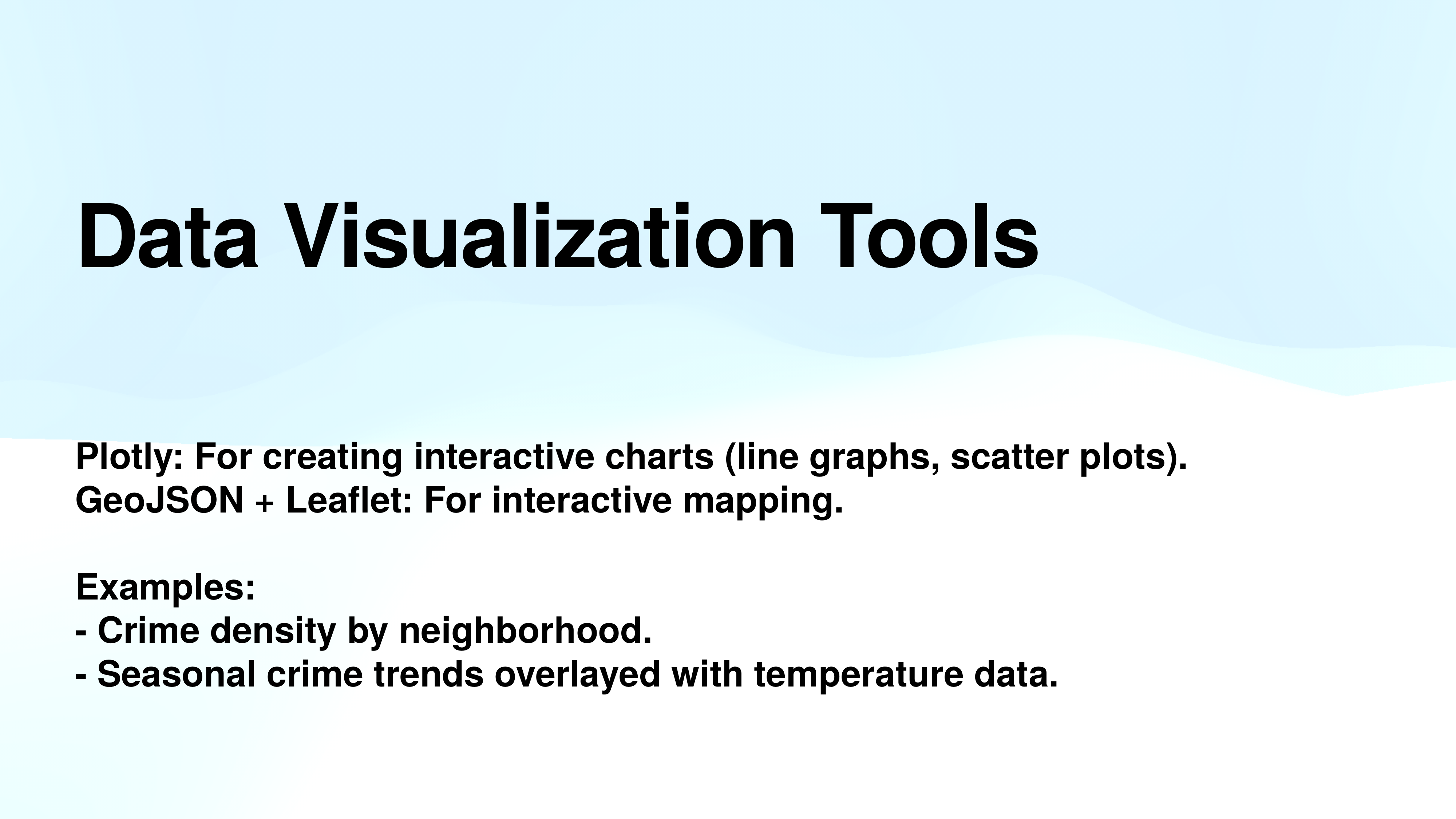

# Data Visualization Tools
Plotly: For creating interactive charts (line graphs, scatter plots).
GeoJSON + Leaflet: For interactive mapping.

Examples:
- Crime density by neighborhood.
- Seasonal crime trends overlayed with temperature data.